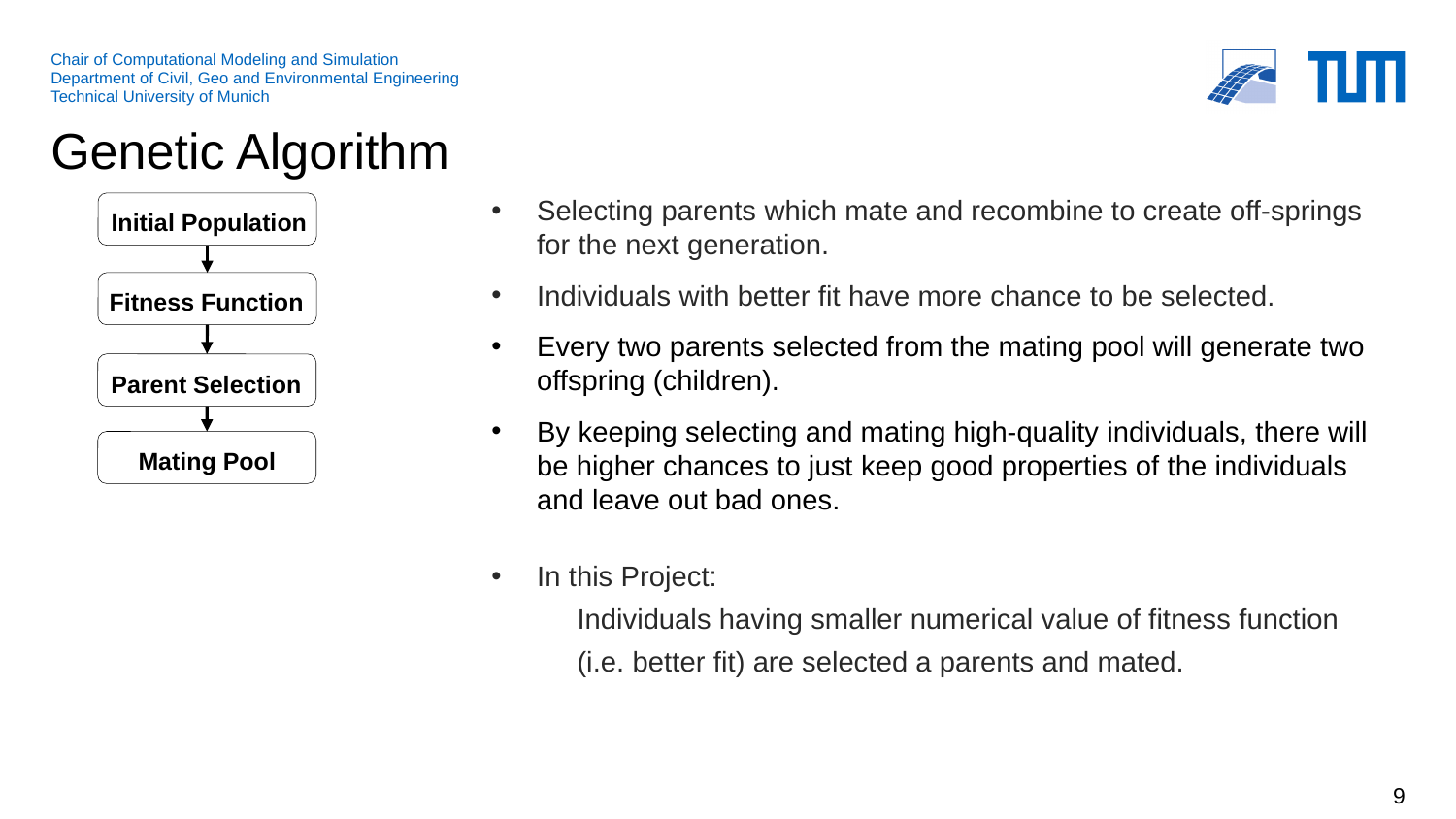

Genetic Algorithm

Selecting parents which mate and recombine to create off-springs for the next generation.

Individuals with better fit have more chance to be selected.

Every two parents selected from the mating pool will generate two offspring (children).

By keeping selecting and mating high-quality individuals, there will be higher chances to just keep good properties of the individuals and leave out bad ones.

In this Project:
Individuals having smaller numerical value of fitness function (i.e. better fit) are selected a parents and mated.

Initial Population

Fitness Function

Parent Selection

Mating Pool
9